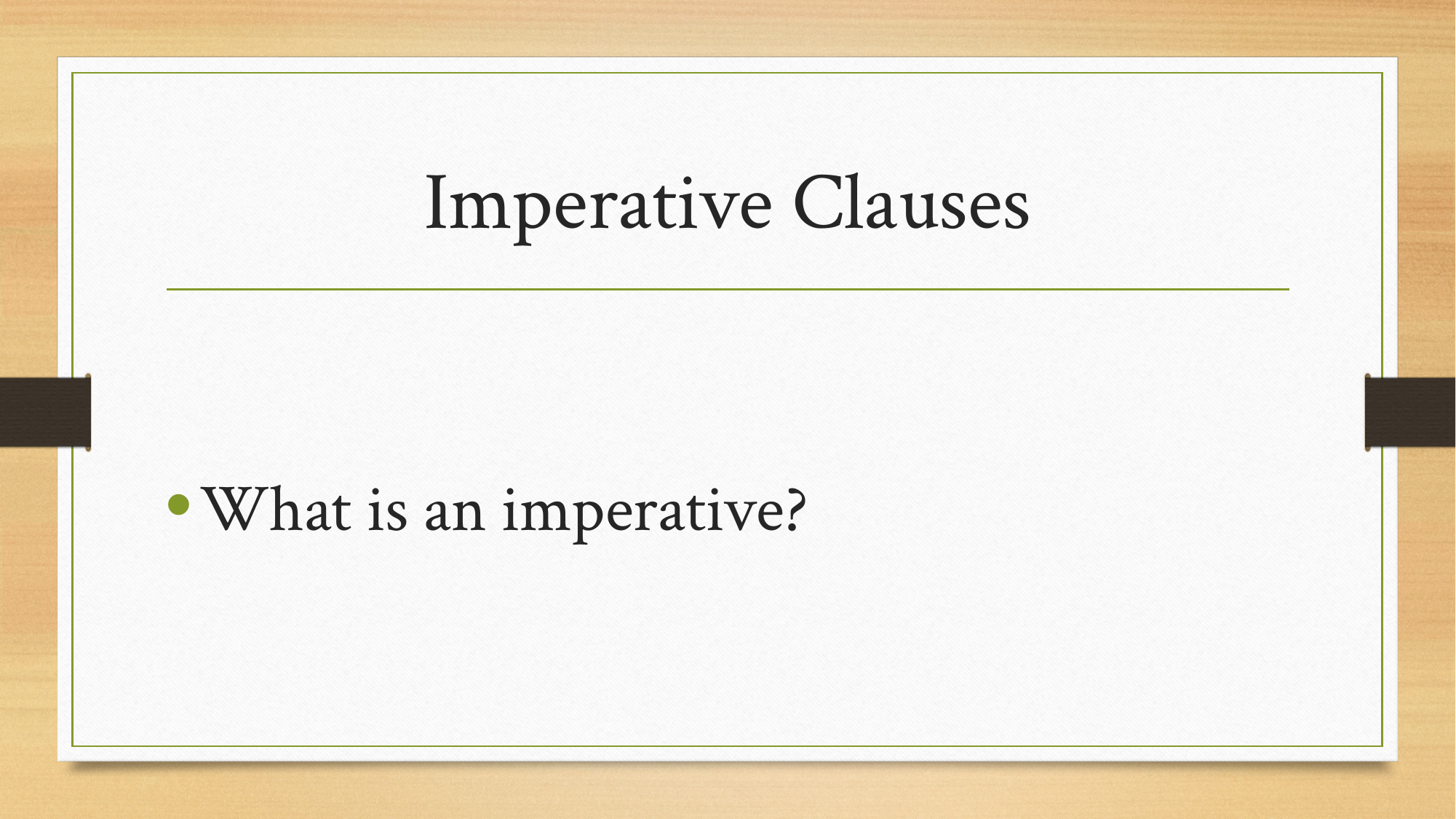

# Imperative Clauses
What is an imperative?